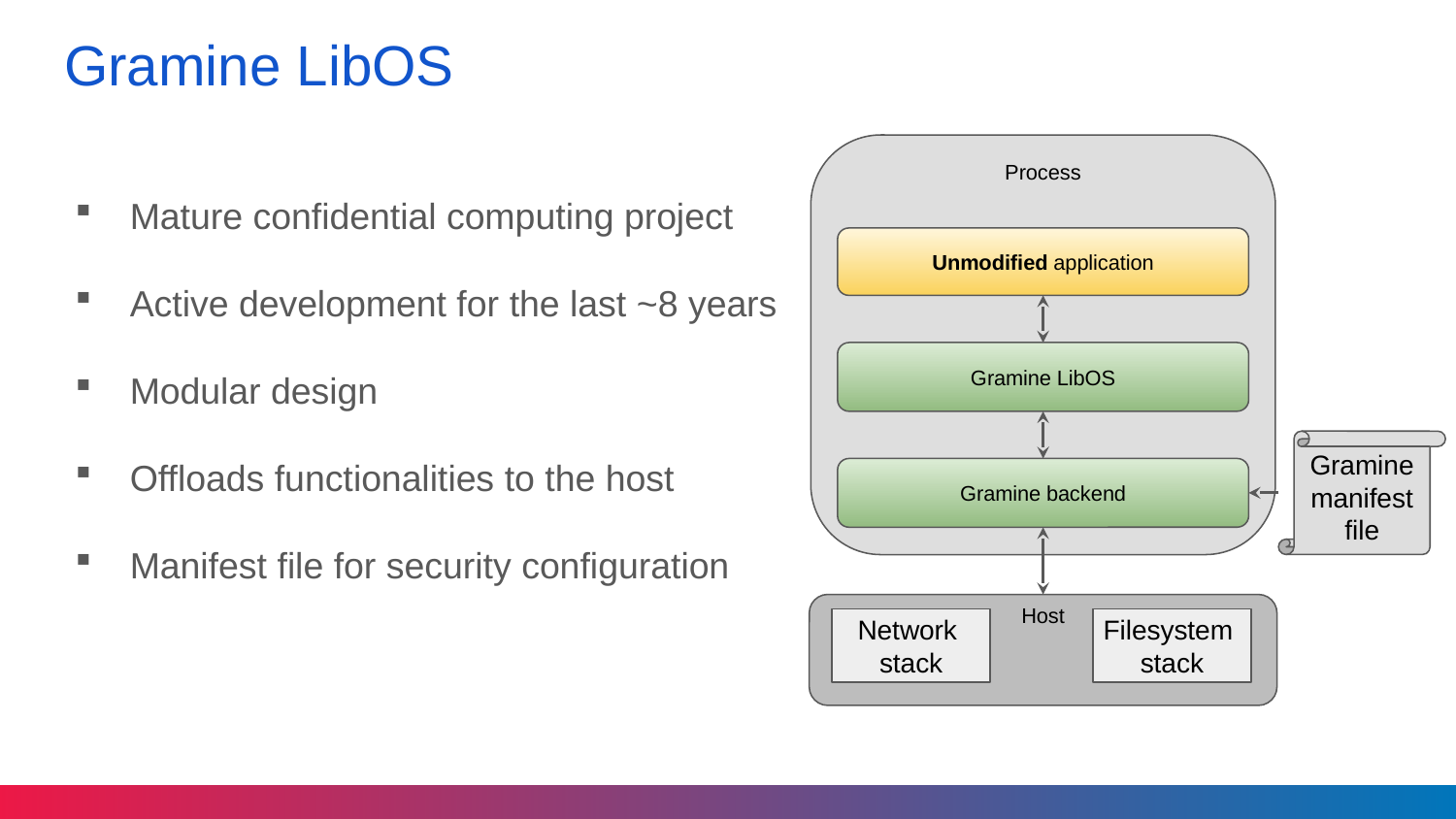

# Gramine LibOS​
Mature confidential computing project
Active development for the last ~8 years
Modular design
Offloads functionalities to the host
Manifest file for security configuration
Process
Unmodified application
Gramine LibOS
Gramine
manifest file
Gramine backend
Host
Network
stack
Filesystem
stack
5